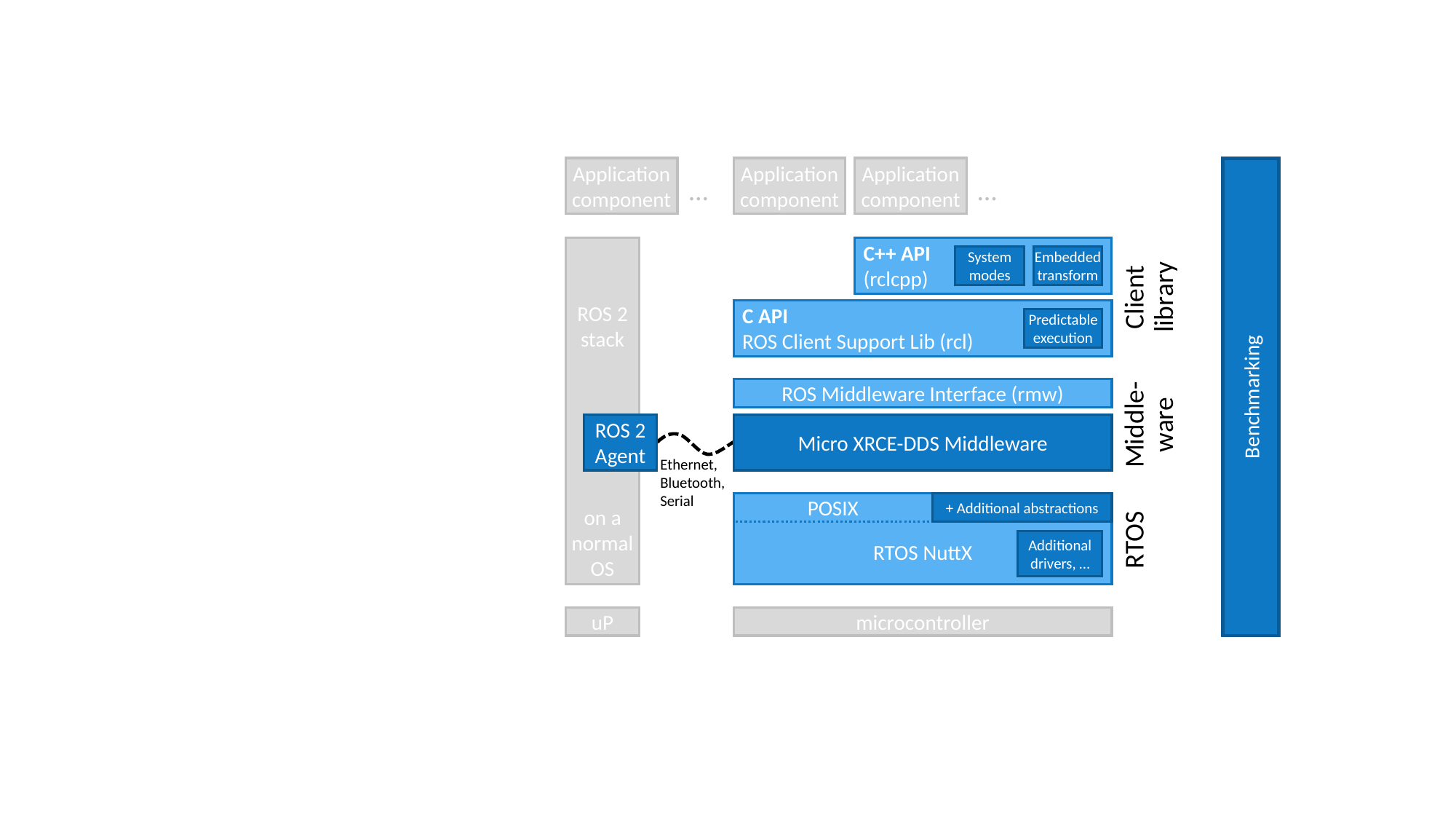

Application
component
Application
component
Application
component
…
…
Spacer
Client
library
ROS 2
stack

on a
normal
OS
C++ API
(rclcpp)
System
modes
Embedded transform
C API
ROS Client Support Lib (rcl)
Predictable
execution
Spacer
Benchmarking
ROS Middleware Interface (rmw)
Middle-
ware
ROS 2
Agent
Micro XRCE-DDS Middleware

Ethernet,
Bluetooth,
Serial
Spacer
RTOS NuttX
POSIX
+ Additional abstractions
RTOS
Additional
drivers, …
Spacer
uP
microcontroller